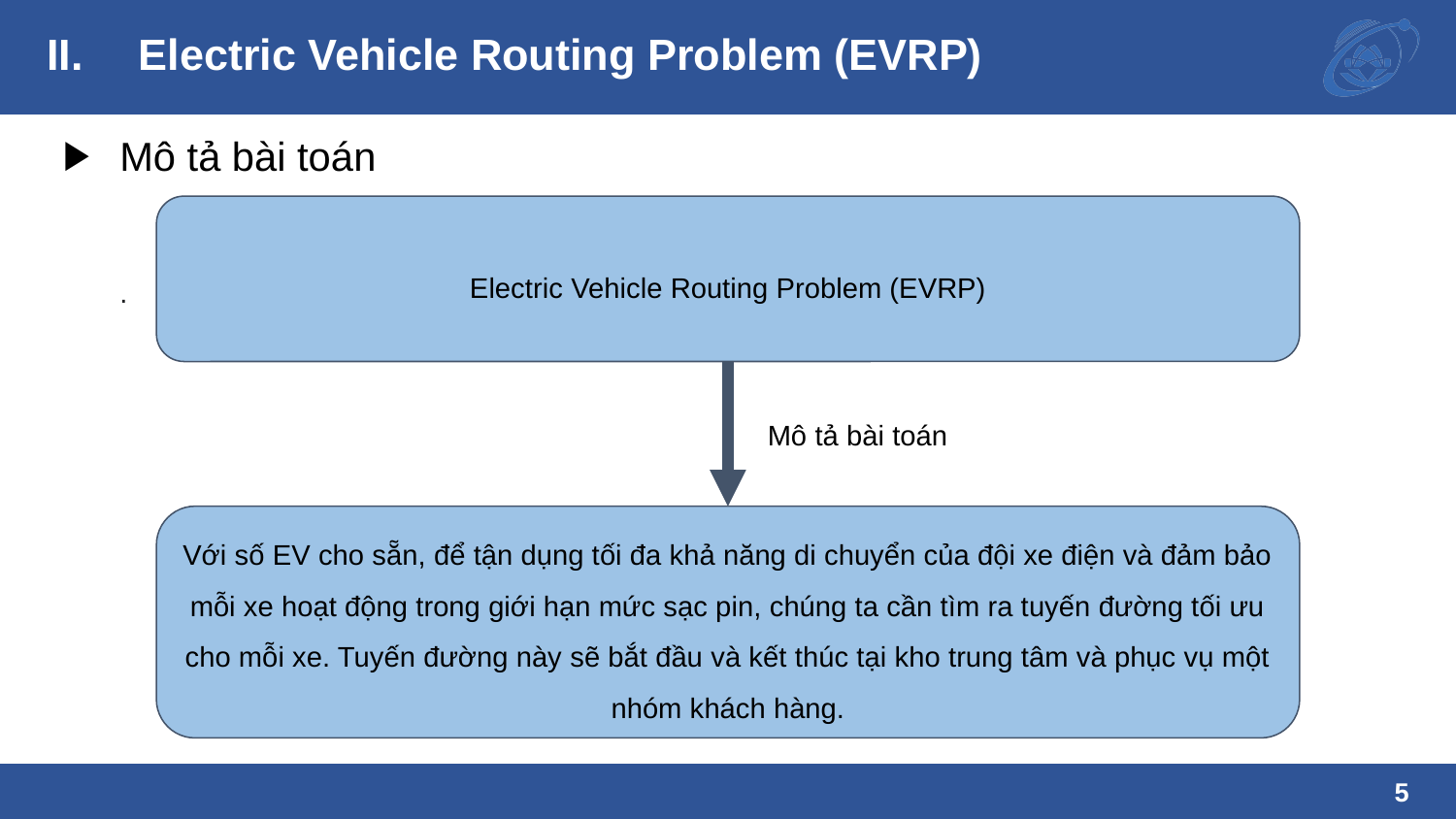

# Electric Vehicle Routing Problem (EVRP)
Mô tả bài toán

.

                                                                                          Mô tả bài toán

Electric Vehicle Routing Problem (EVRP)
Với số EV cho sẵn, để tận dụng tối đa khả năng di chuyển của đội xe điện và đảm bảo mỗi xe hoạt động trong giới hạn mức sạc pin, chúng ta cần tìm ra tuyến đường tối ưu cho mỗi xe. Tuyến đường này sẽ bắt đầu và kết thúc tại kho trung tâm và phục vụ một nhóm khách hàng.
5